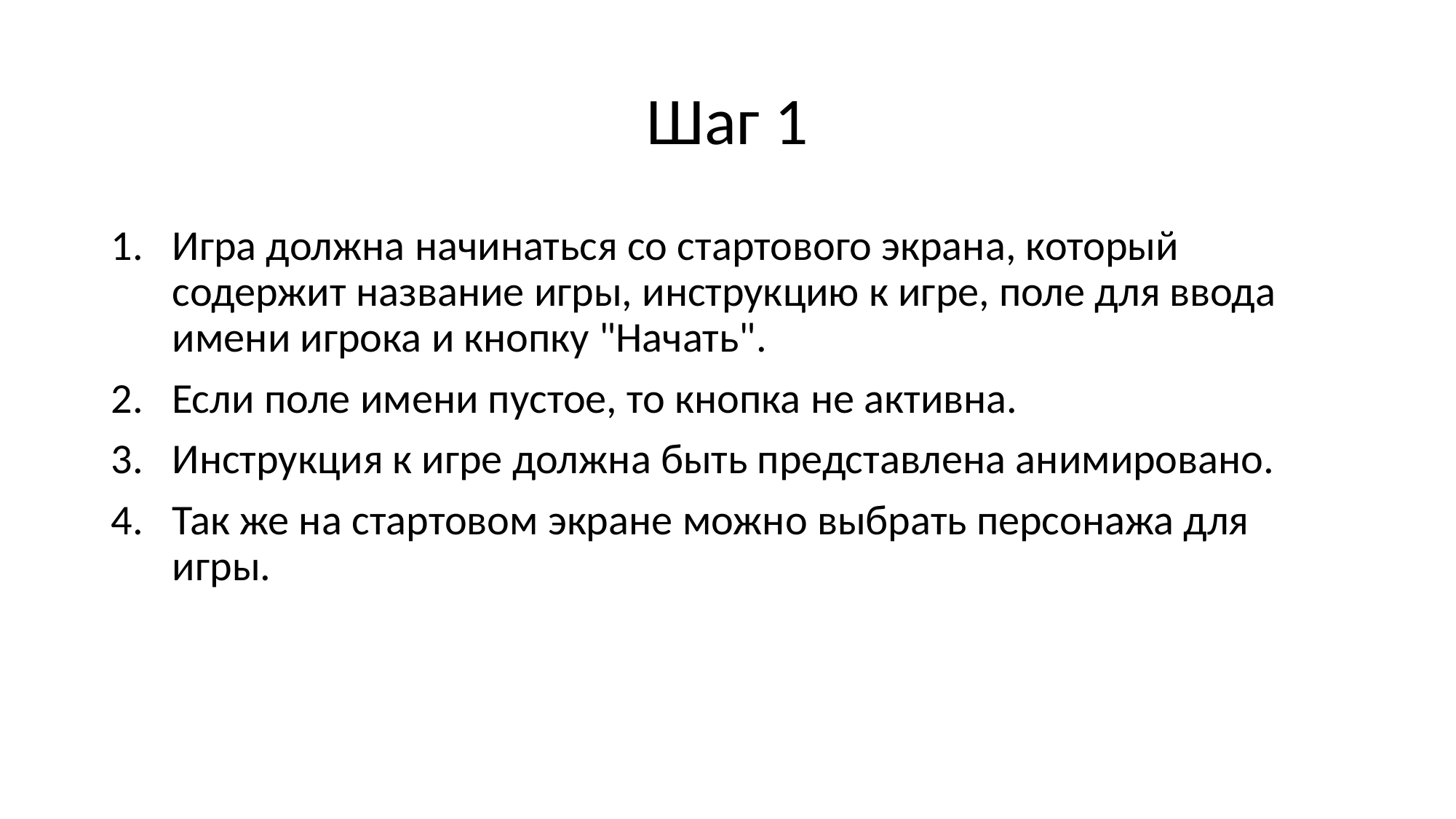

# Шаг 1
Игра должна начинаться со стартового экрана, который содержит название игры, инструкцию к игре, поле для ввода имени игрока и кнопку "Начать".
Если поле имени пустое, то кнопка не активна.
Инструкция к игре должна быть представлена анимировано.
Так же на стартовом экране можно выбрать персонажа для игры.